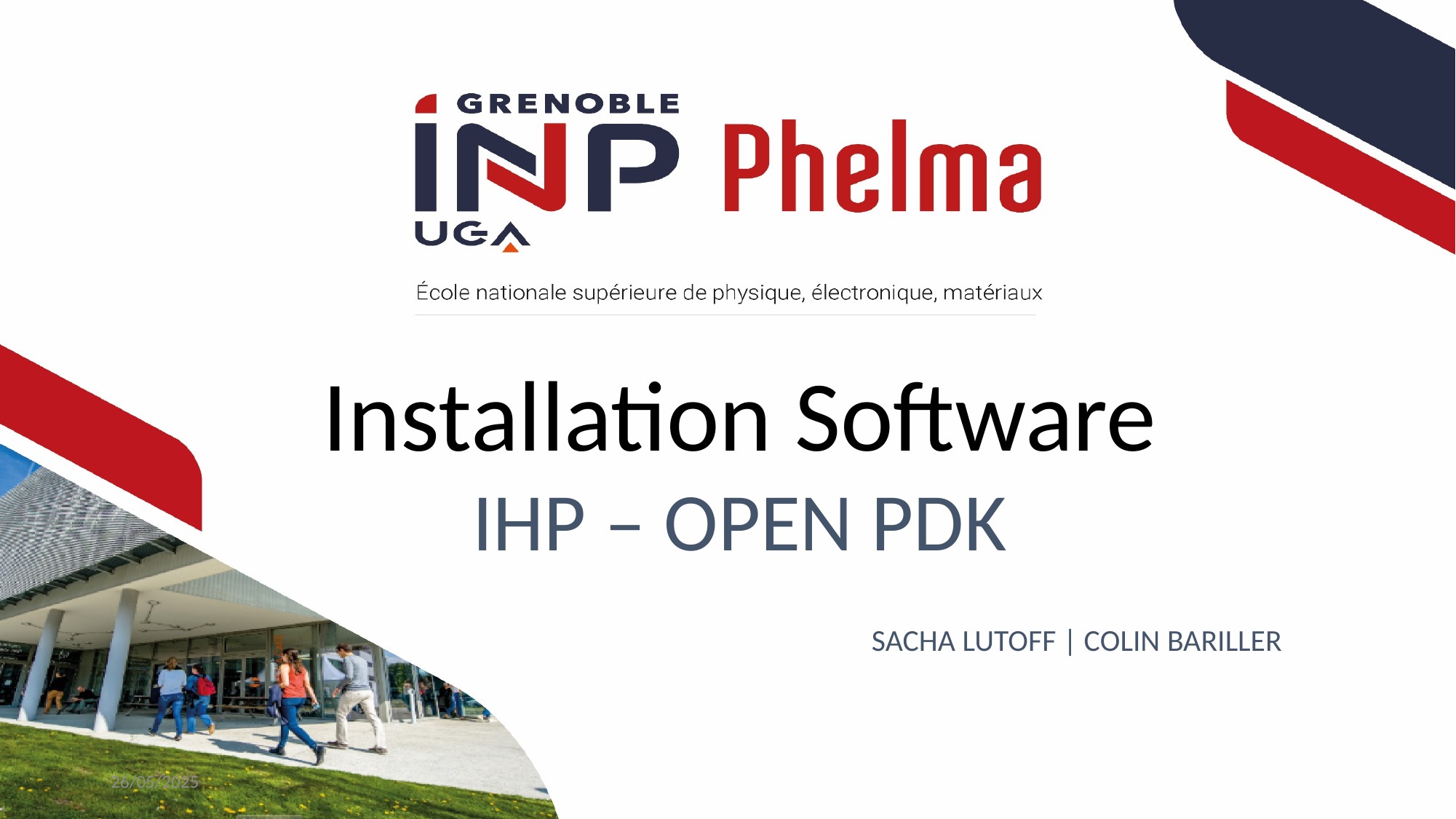

# Installation Software
IHP – Open PDK
Sacha lutoff | colin bariller
26/05/2025
1